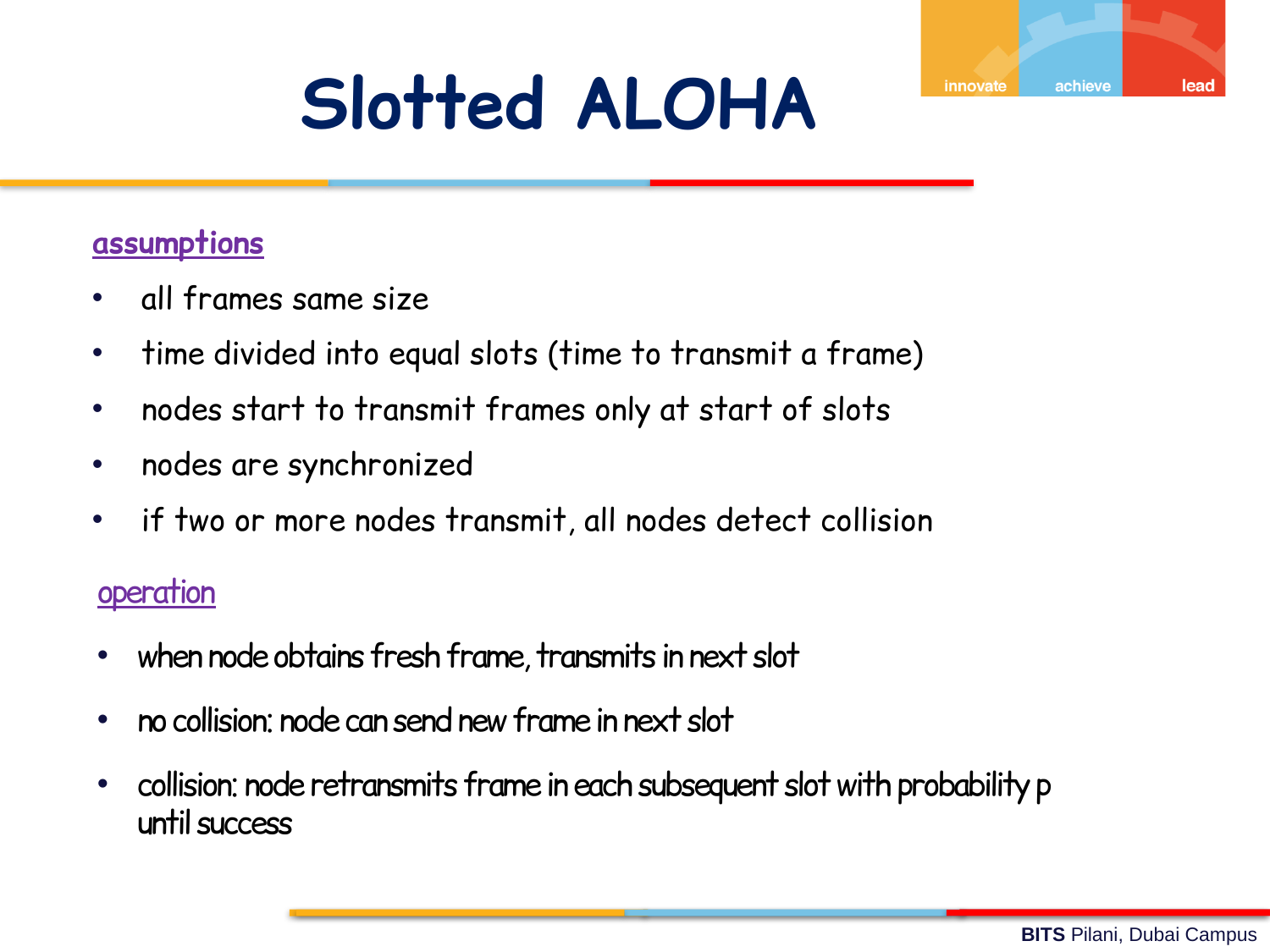

Slotted ALOHA
assumptions
all frames same size
time divided into equal slots (time to transmit a frame)
nodes start to transmit frames only at start of slots
nodes are synchronized
if two or more nodes transmit, all nodes detect collision
operation
when node obtains fresh frame, transmits in next slot
no collision: node can send new frame in next slot
collision: node retransmits frame in each subsequent slot with probability p until success